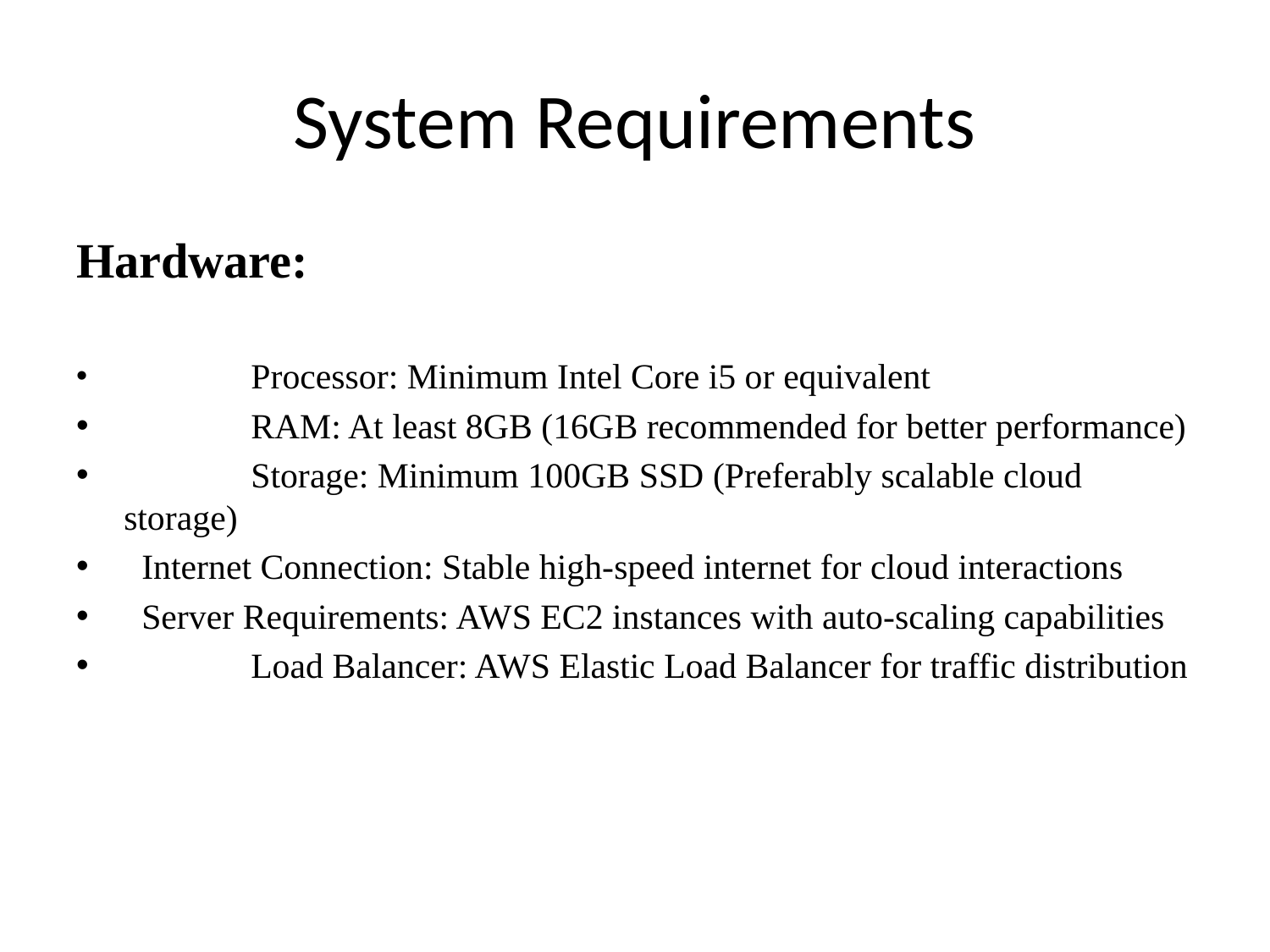

# System Requirements
Hardware:

	Processor: Minimum Intel Core i5 or equivalent
	RAM: At least 8GB (16GB recommended for better performance)
	Storage: Minimum 100GB SSD (Preferably scalable cloud storage)
  Internet Connection: Stable high-speed internet for cloud interactions
  Server Requirements: AWS EC2 instances with auto-scaling capabilities
	Load Balancer: AWS Elastic Load Balancer for traffic distribution